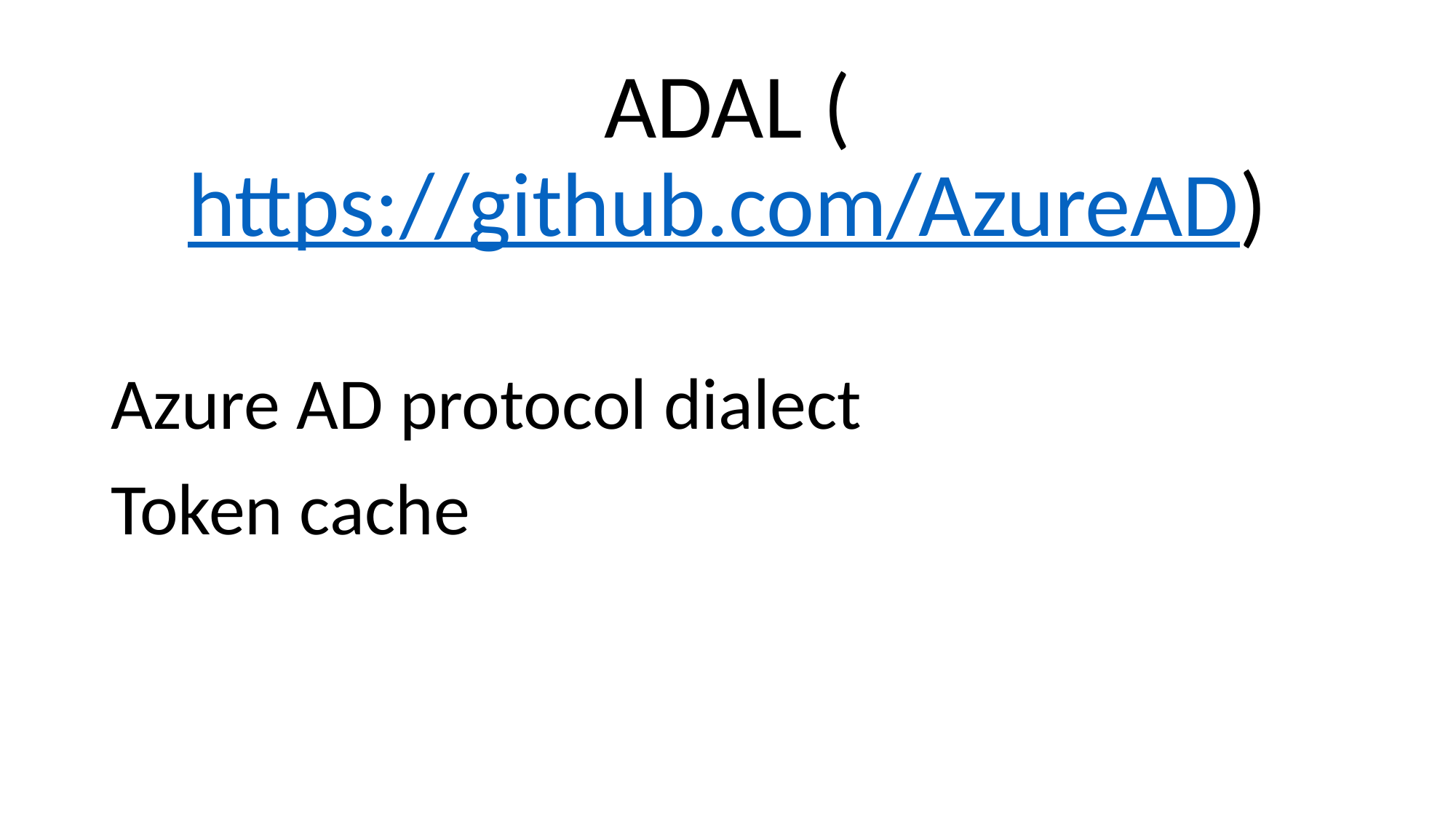

# ADAL (https://github.com/AzureAD)
Azure AD protocol dialect
Token cache